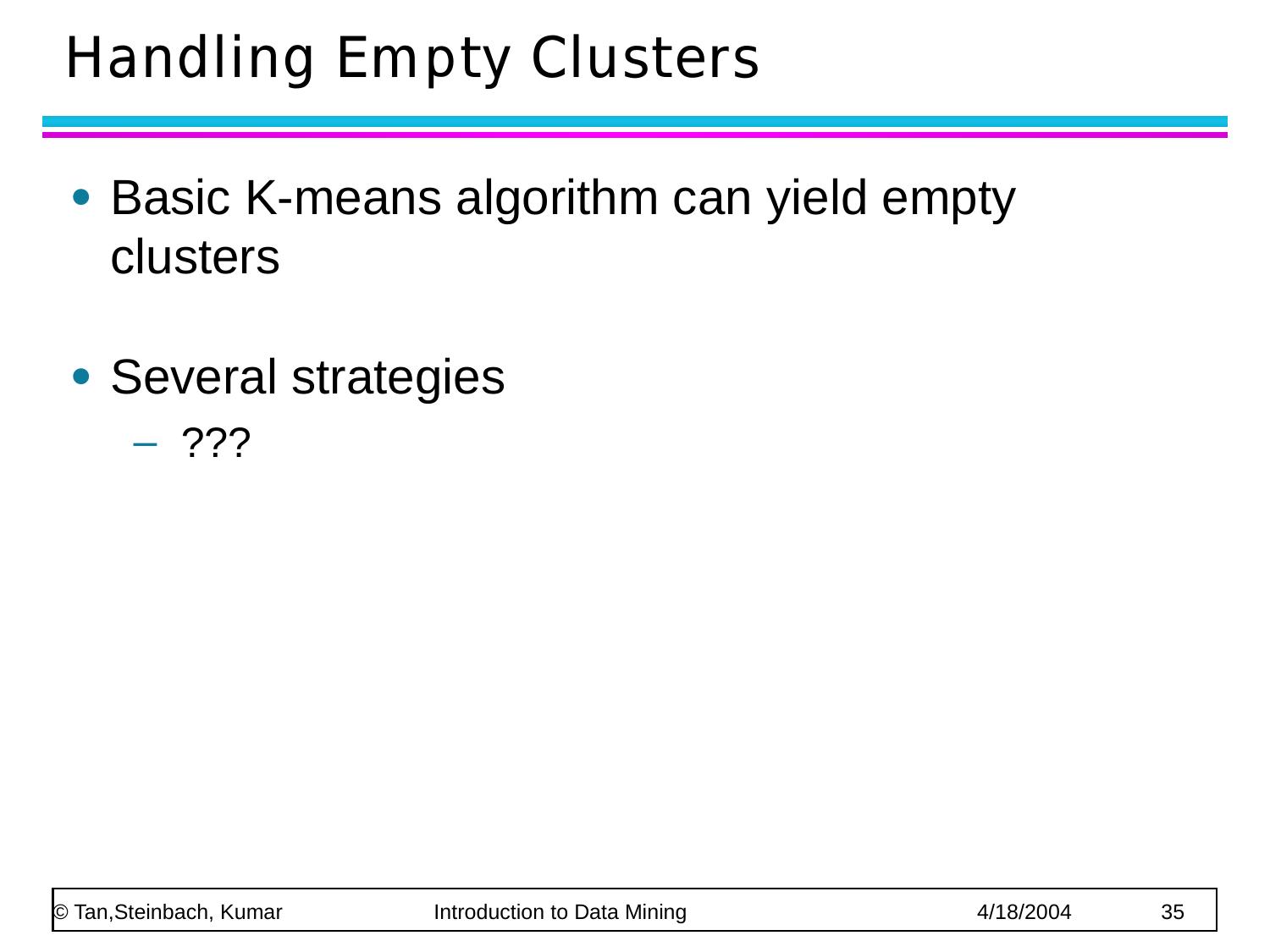

# Handling Empty Clusters
Basic K-means algorithm can yield empty clusters

Several strategies
???